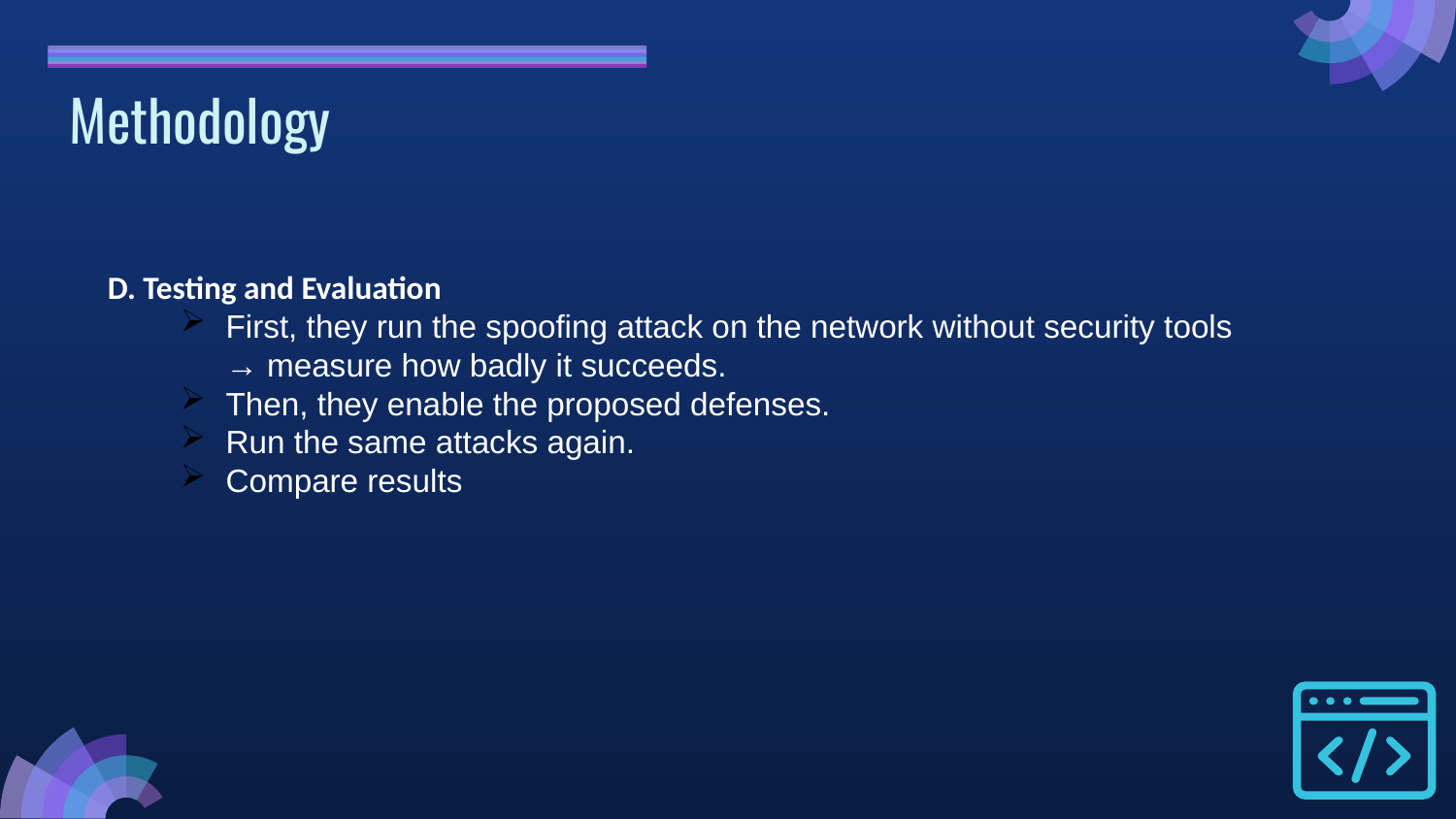

# Methodology

D. Testing and Evaluation
First, they run the spoofing attack on the network without security tools → measure how badly it succeeds.
Then, they enable the proposed defenses.
Run the same attacks again.
Compare results